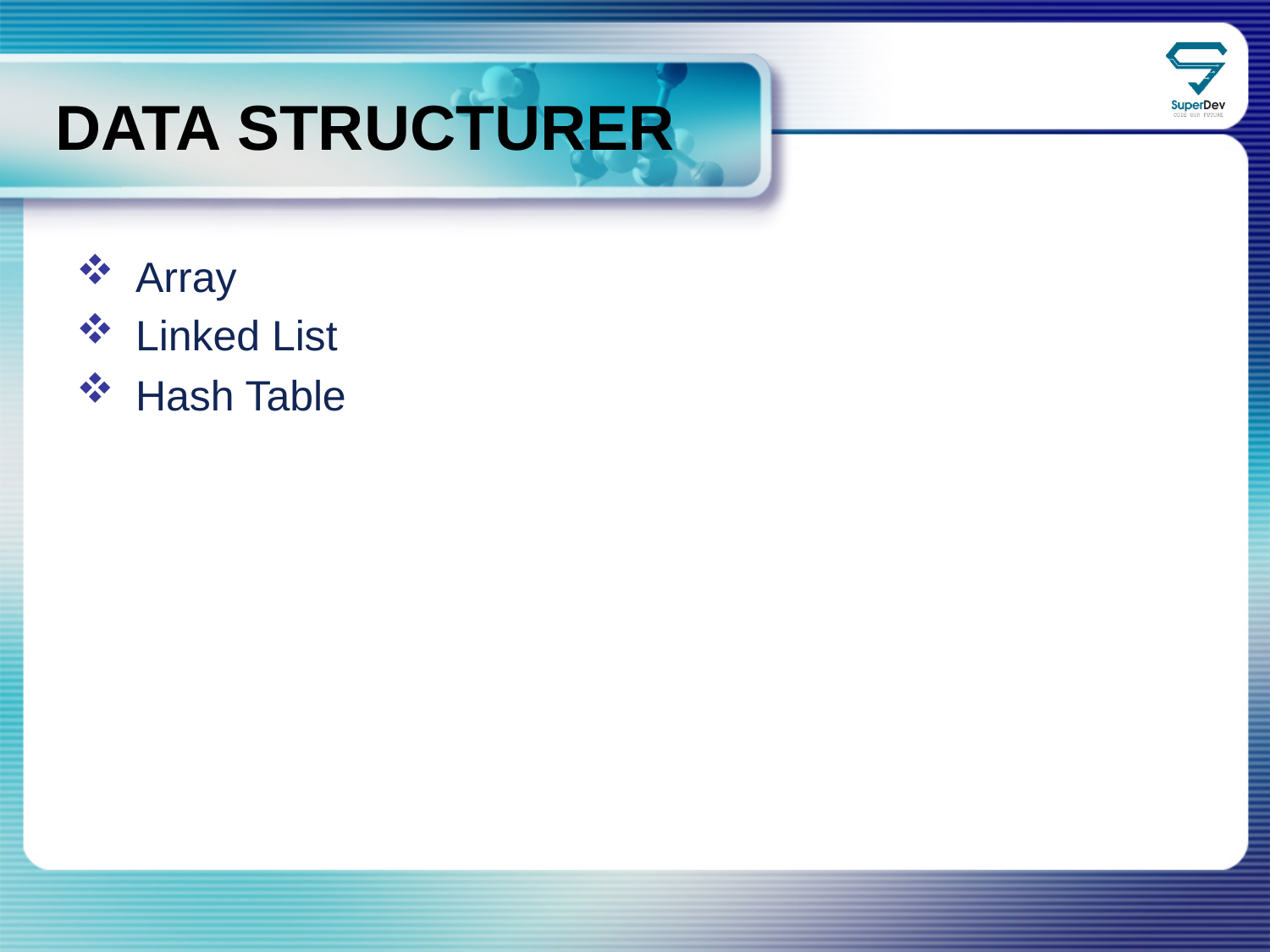

Data structurer
 Array
 Linked List
 Hash Table